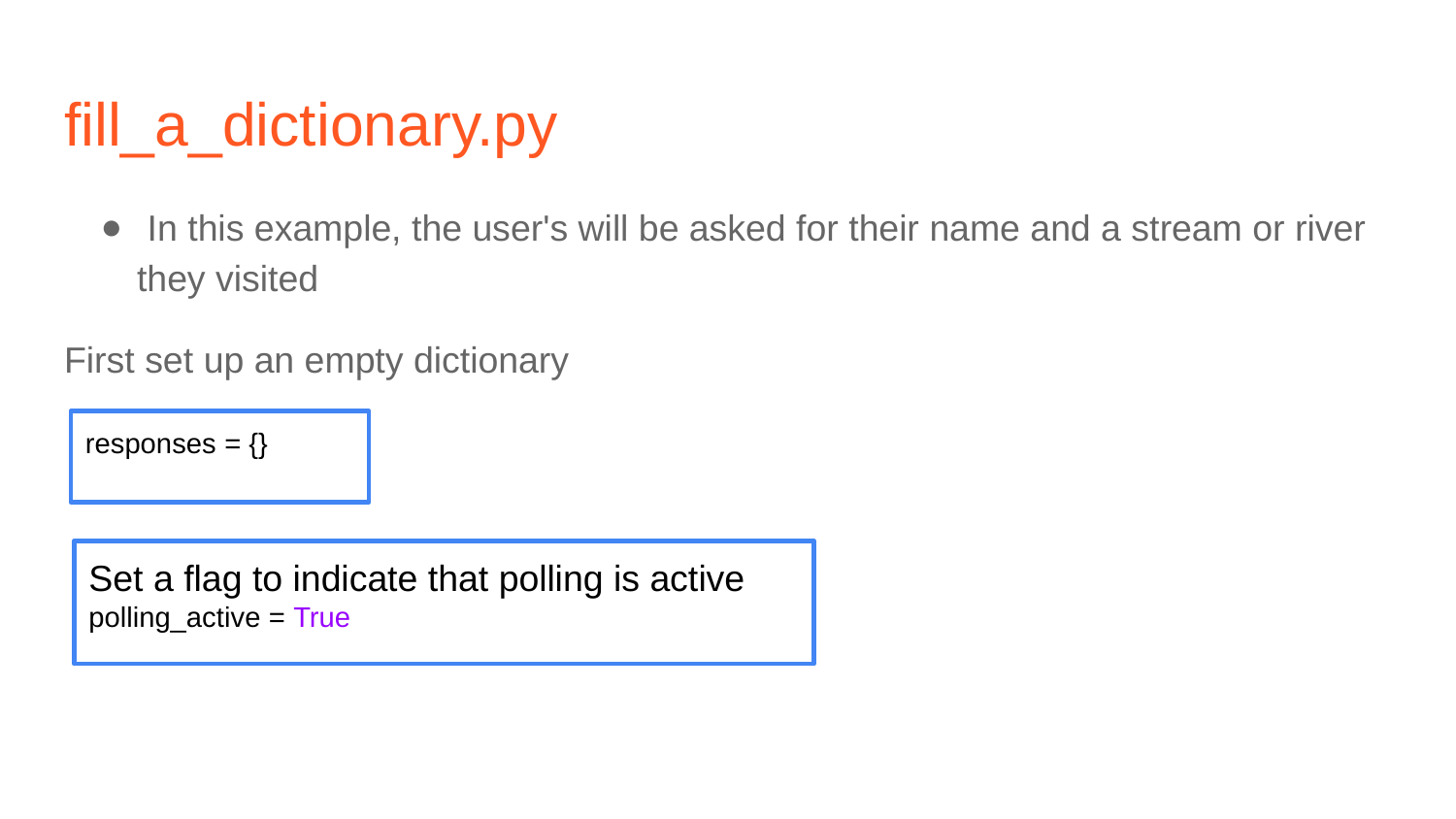

# fill_a_dictionary.py
 In this example, the user's will be asked for their name and a stream or river they visited
First set up an empty dictionary

responses = {}
Set a flag to indicate that polling is active
polling_active = True